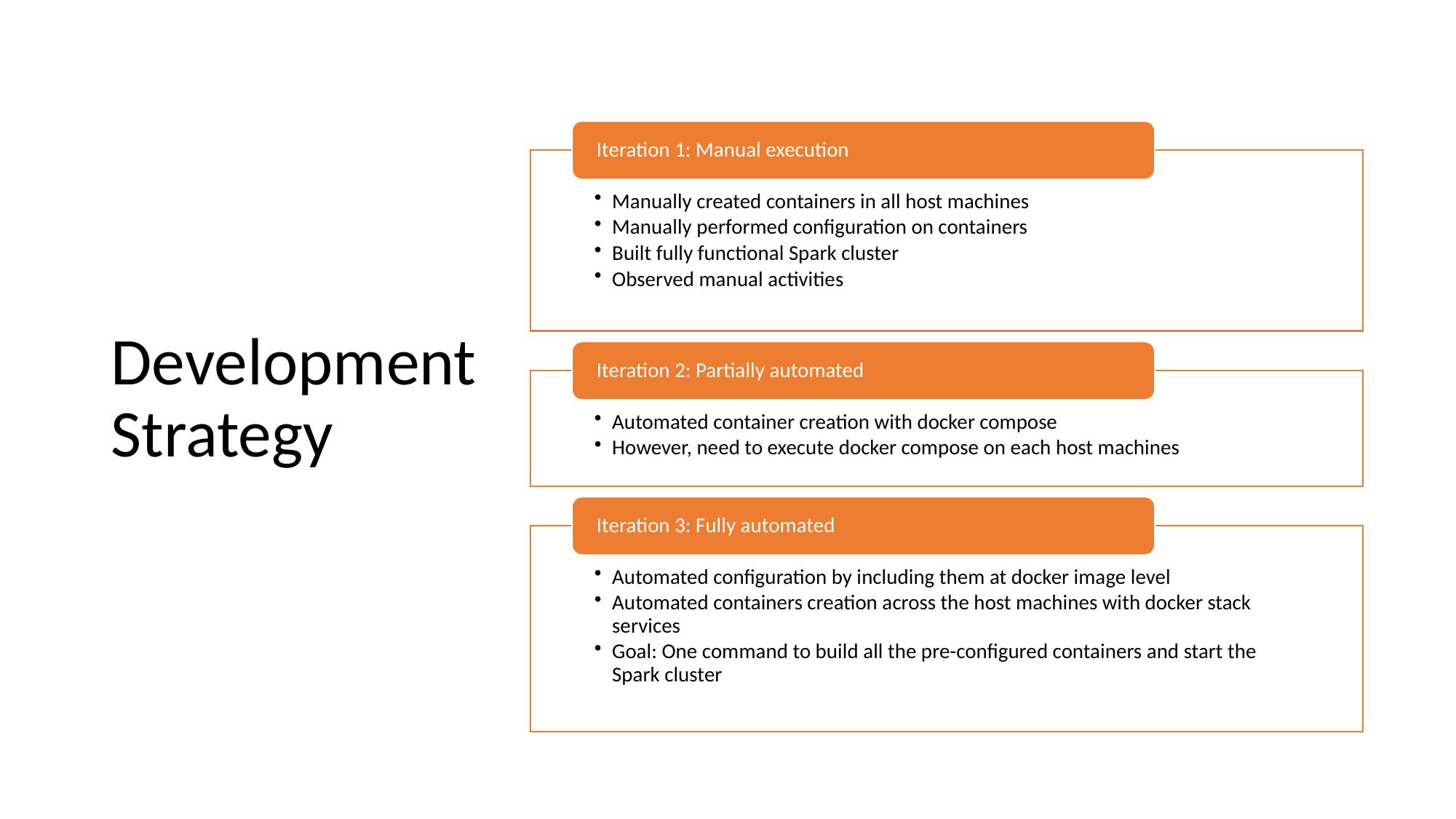

# Development Strategy
Iteration 1: Manual execution
Manually created containers in all host machines
Manually performed configuration on containers
Built fully functional Spark cluster
Observed manual activities
Iteration 2: Partially automated
Automated container creation with docker compose
However, need to execute docker compose on each host machines
Iteration 3: Fully automated
Automated configuration by including them at docker image level
Automated containers creation across the host machines with docker stack services
Goal: One command to build all the pre-configured containers and start the Spark cluster